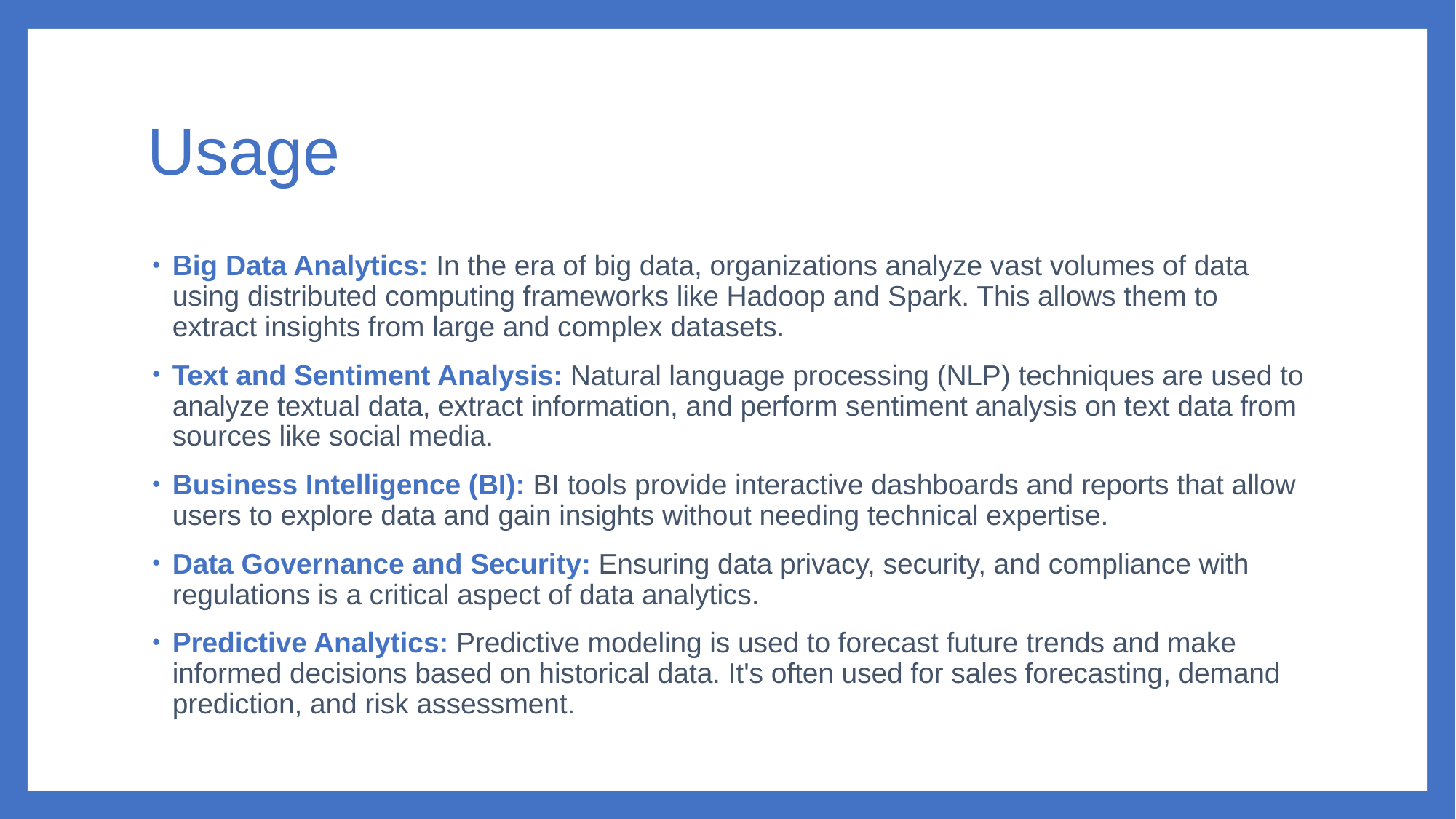

# Usage
Big Data Analytics: In the era of big data, organizations analyze vast volumes of data using distributed computing frameworks like Hadoop and Spark. This allows them to extract insights from large and complex datasets.
Text and Sentiment Analysis: Natural language processing (NLP) techniques are used to analyze textual data, extract information, and perform sentiment analysis on text data from sources like social media.
Business Intelligence (BI): BI tools provide interactive dashboards and reports that allow users to explore data and gain insights without needing technical expertise.
Data Governance and Security: Ensuring data privacy, security, and compliance with regulations is a critical aspect of data analytics.
Predictive Analytics: Predictive modeling is used to forecast future trends and make informed decisions based on historical data. It's often used for sales forecasting, demand prediction, and risk assessment.